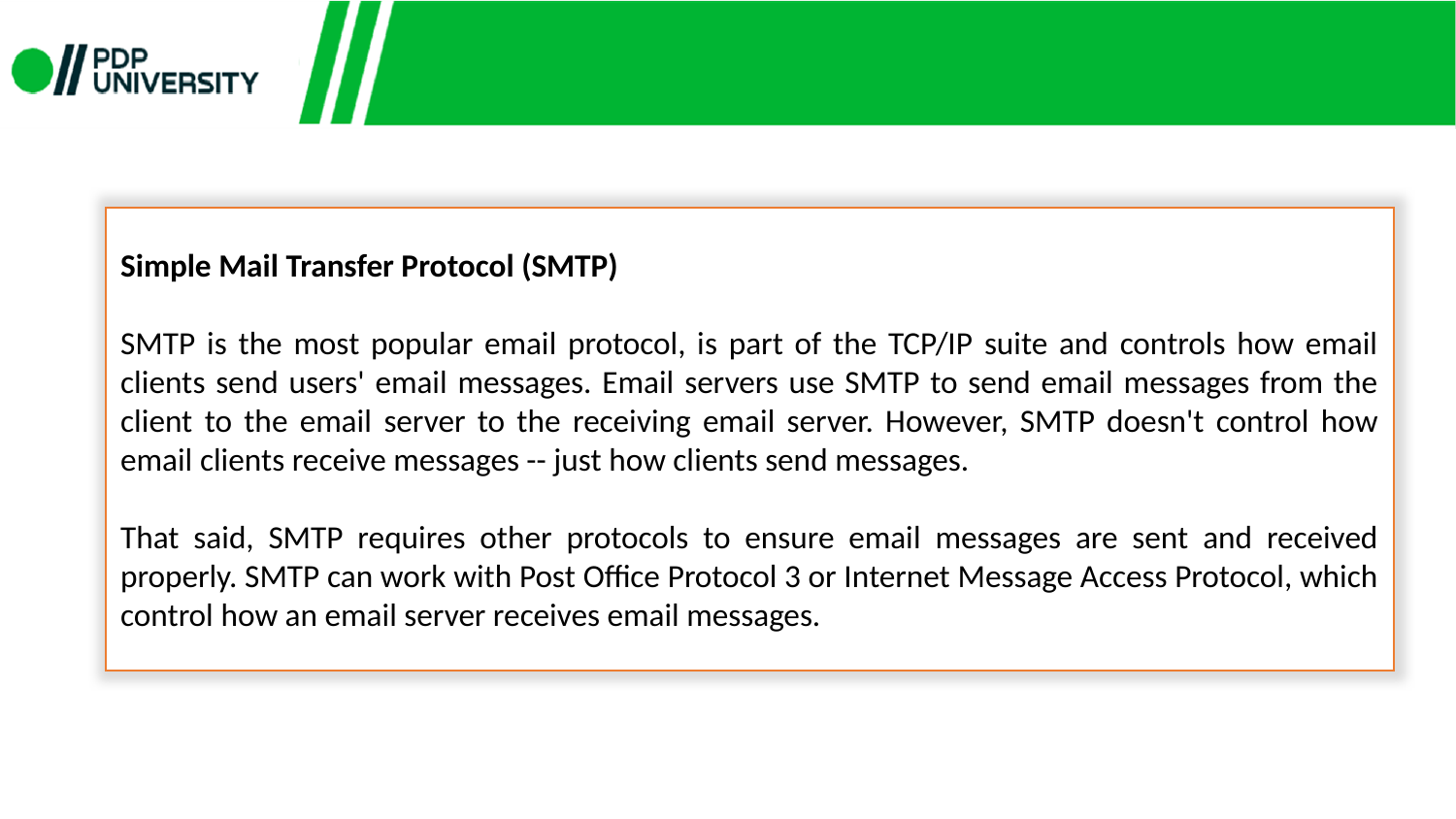

Simple Mail Transfer Protocol (SMTP)

SMTP is the most popular email protocol, is part of the TCP/IP suite and controls how email clients send users' email messages. Email servers use SMTP to send email messages from the client to the email server to the receiving email server. However, SMTP doesn't control how email clients receive messages -- just how clients send messages.

That said, SMTP requires other protocols to ensure email messages are sent and received properly. SMTP can work with Post Office Protocol 3 or Internet Message Access Protocol, which control how an email server receives email messages.